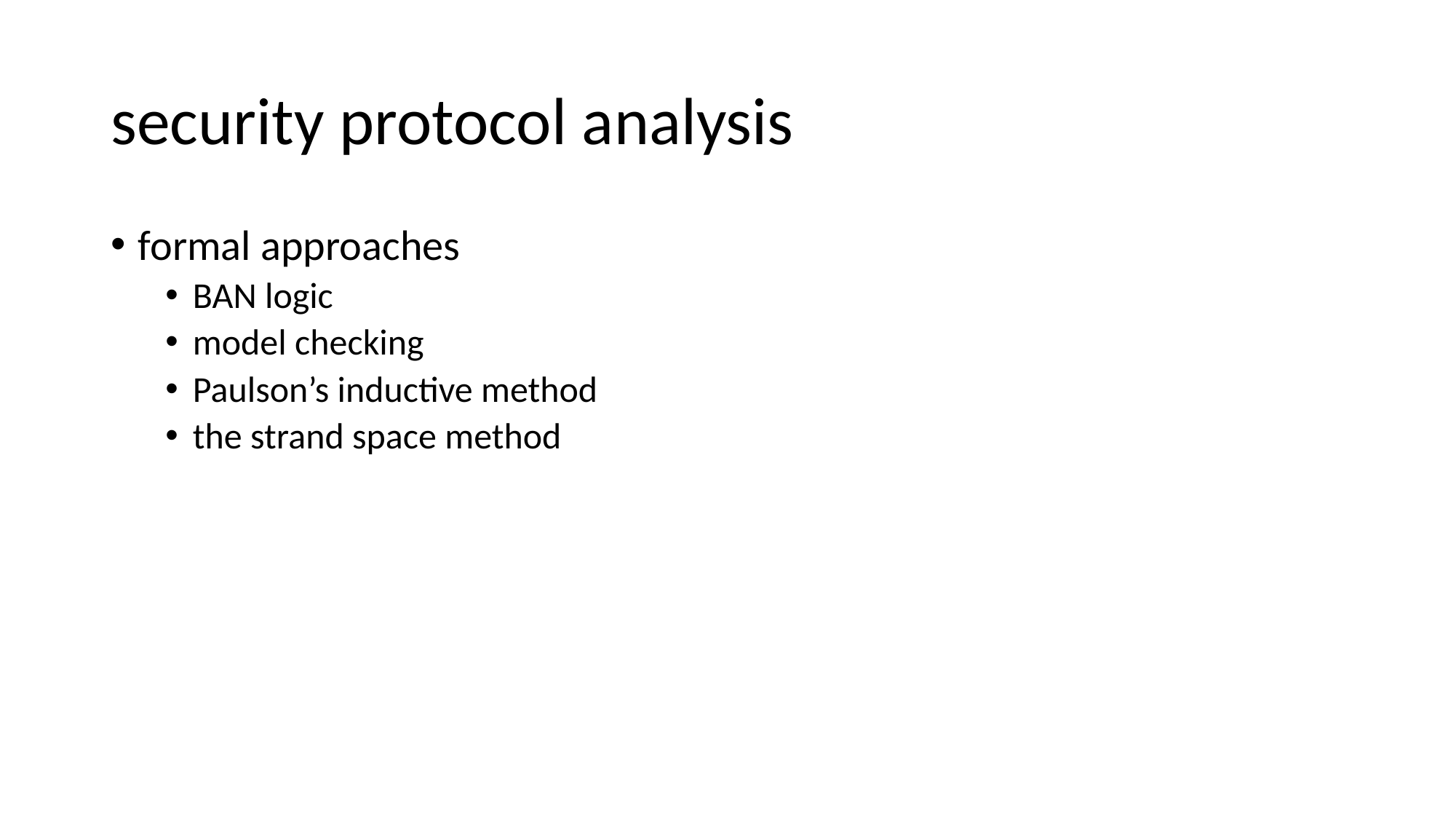

# security protocol analysis
formal approaches
BAN logic
model checking
Paulson’s inductive method
the strand space method